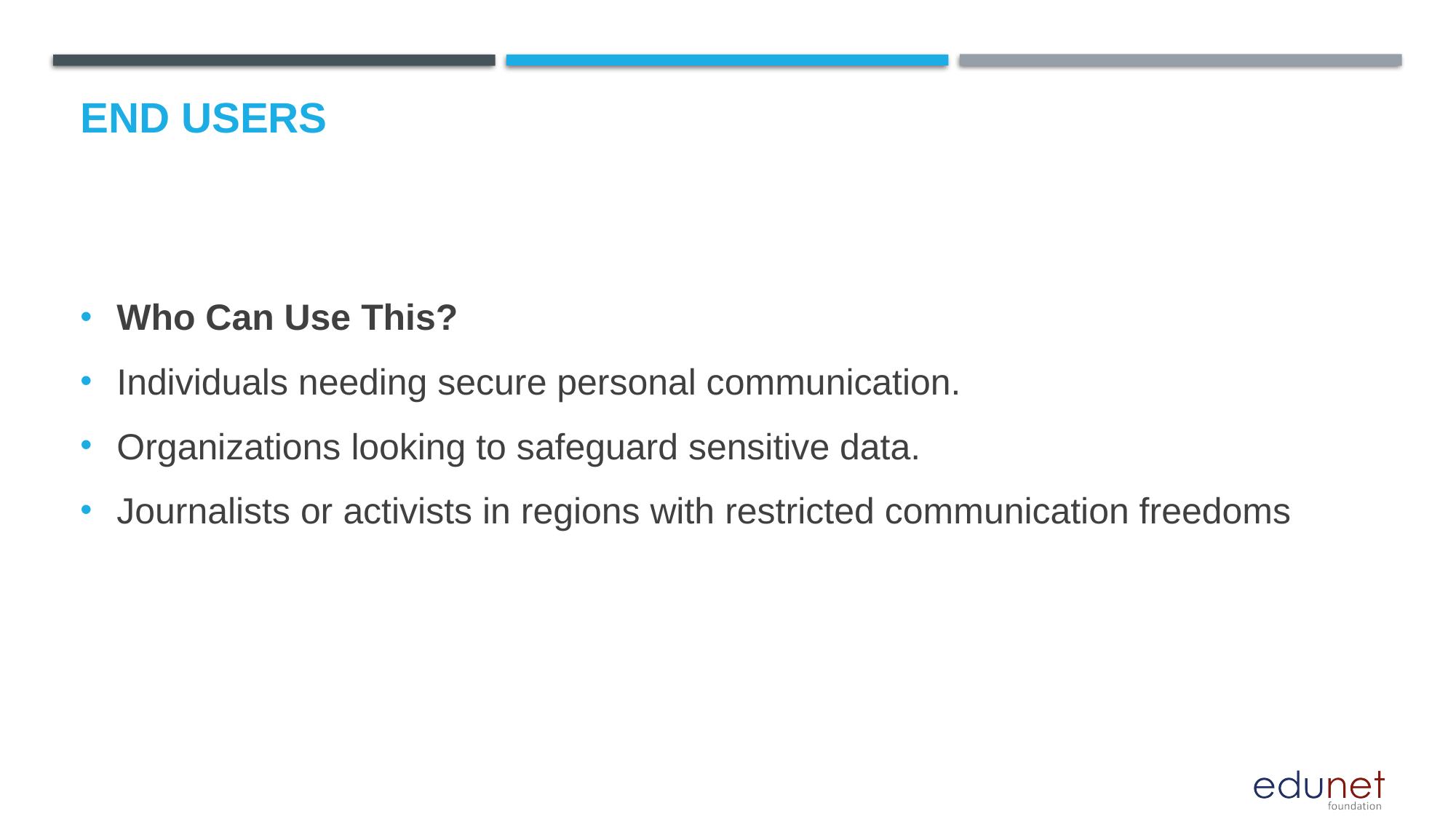

# End users
Who Can Use This?
Individuals needing secure personal communication.
Organizations looking to safeguard sensitive data.
Journalists or activists in regions with restricted communication freedoms